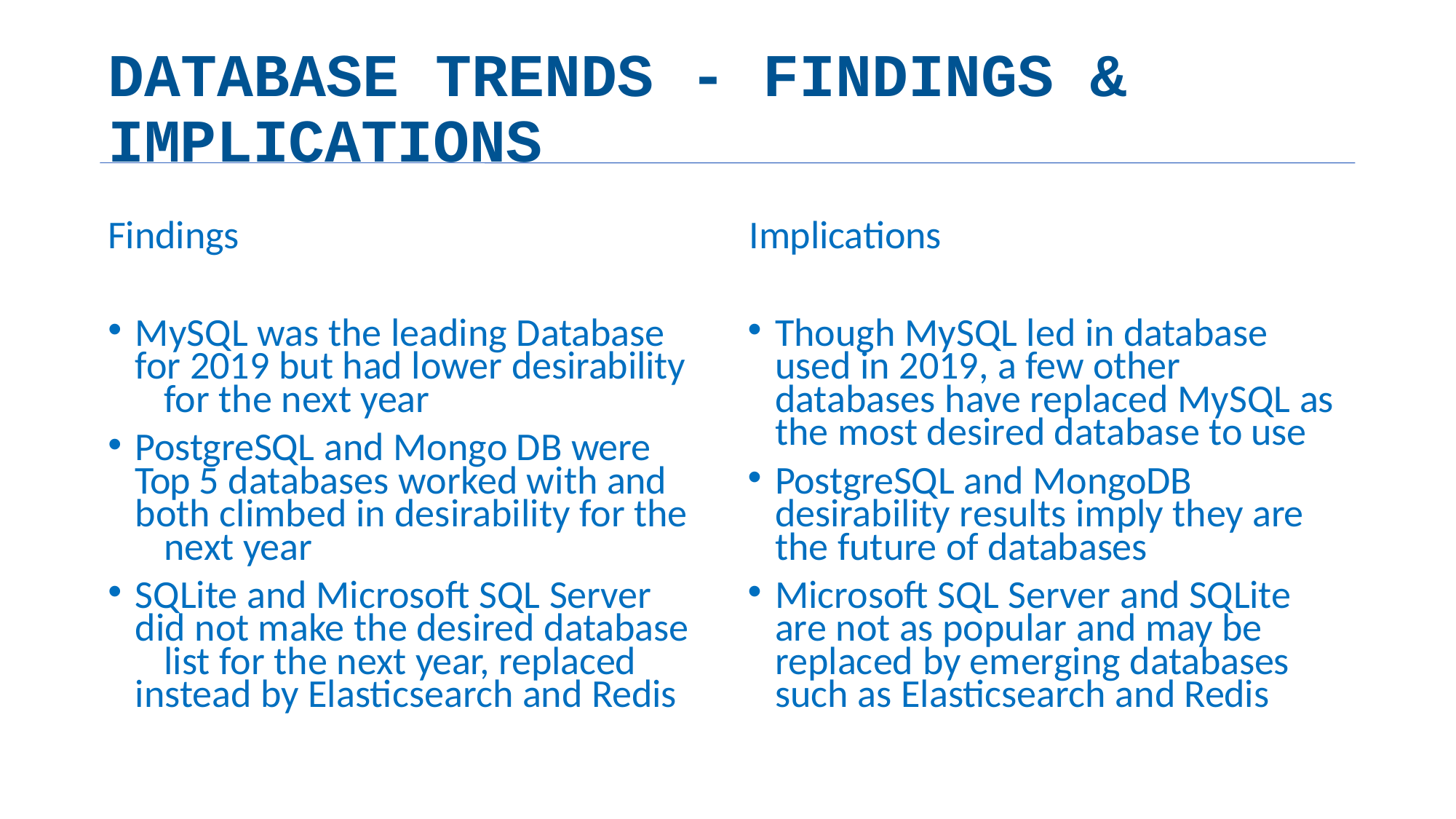

# DATABASE TRENDS - FINDINGS & IMPLICATIONS
Findings	Implications
MySQL was the leading Database 	for 2019 but had lower desirability 	for the next year
PostgreSQL and Mongo DB were 	Top 5 databases worked with and 	both climbed in desirability for the 	next year
SQLite and Microsoft SQL Server 	did not make the desired database 	list for the next year, replaced 	instead by Elasticsearch and Redis
Though MySQL led in database used in 2019, a few other databases have replaced MySQL as the most desired database to use
PostgreSQL and MongoDB desirability results imply they are the future of databases
Microsoft SQL Server and SQLite are not as popular and may be replaced by emerging databases such as Elasticsearch and Redis